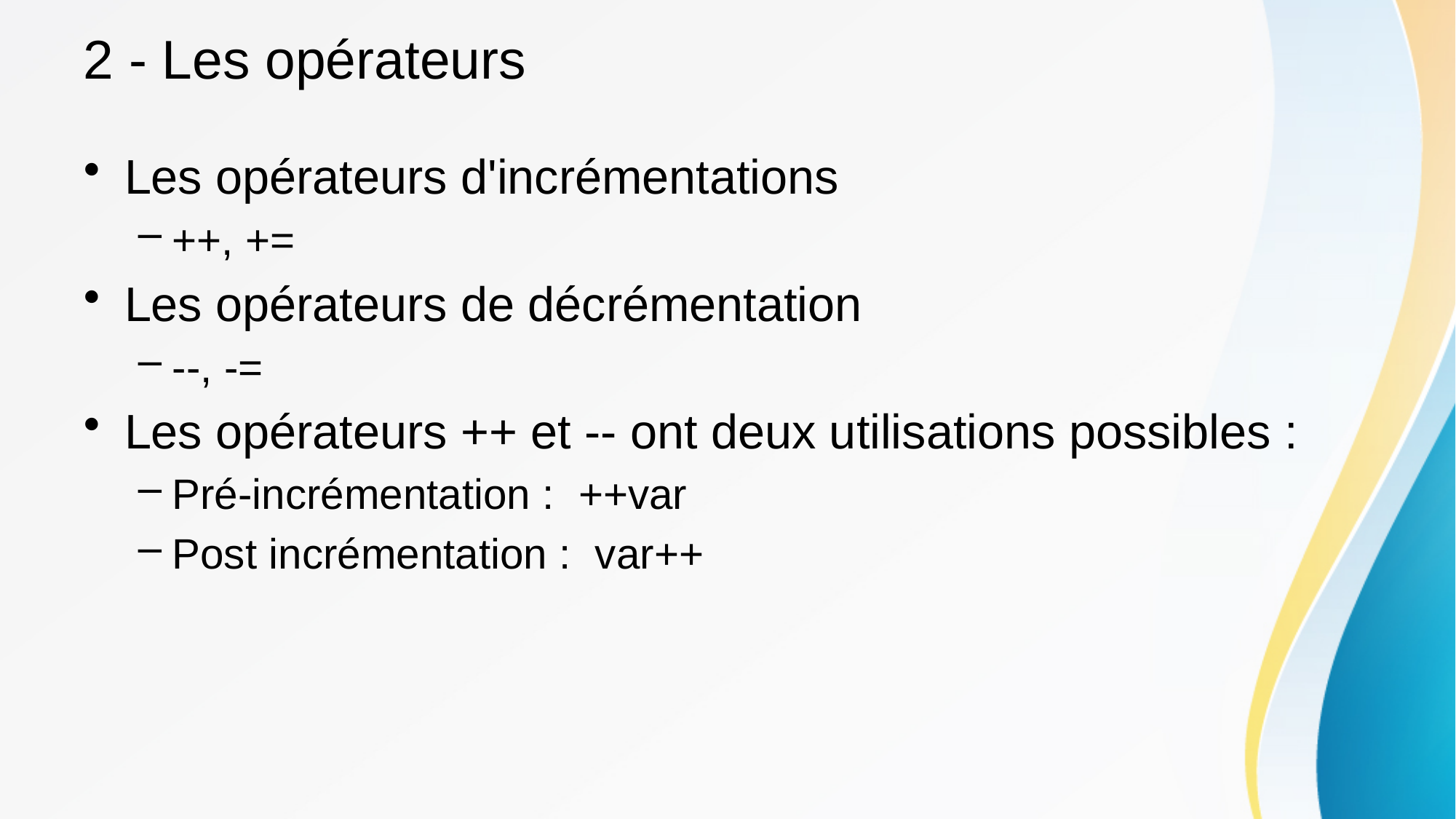

# 2 - Les opérateurs
Les opérateurs d'incrémentations
++, +=
Les opérateurs de décrémentation
--, -=
Les opérateurs ++ et -- ont deux utilisations possibles :
Pré-incrémentation :  ++var
Post incrémentation :  var++